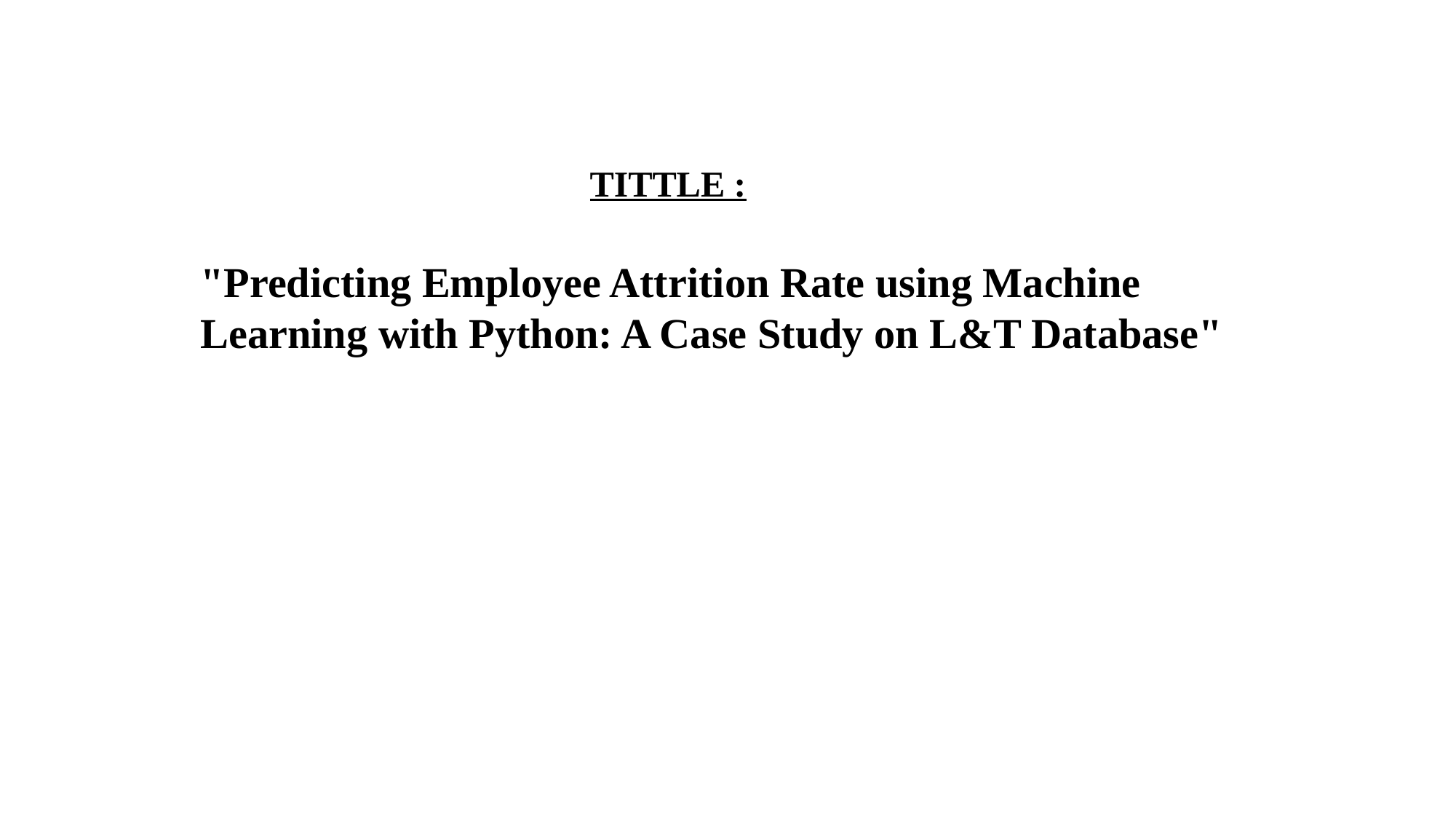

TITTLE :
"Predicting Employee Attrition Rate using Machine Learning with Python: A Case Study on L&T Database"